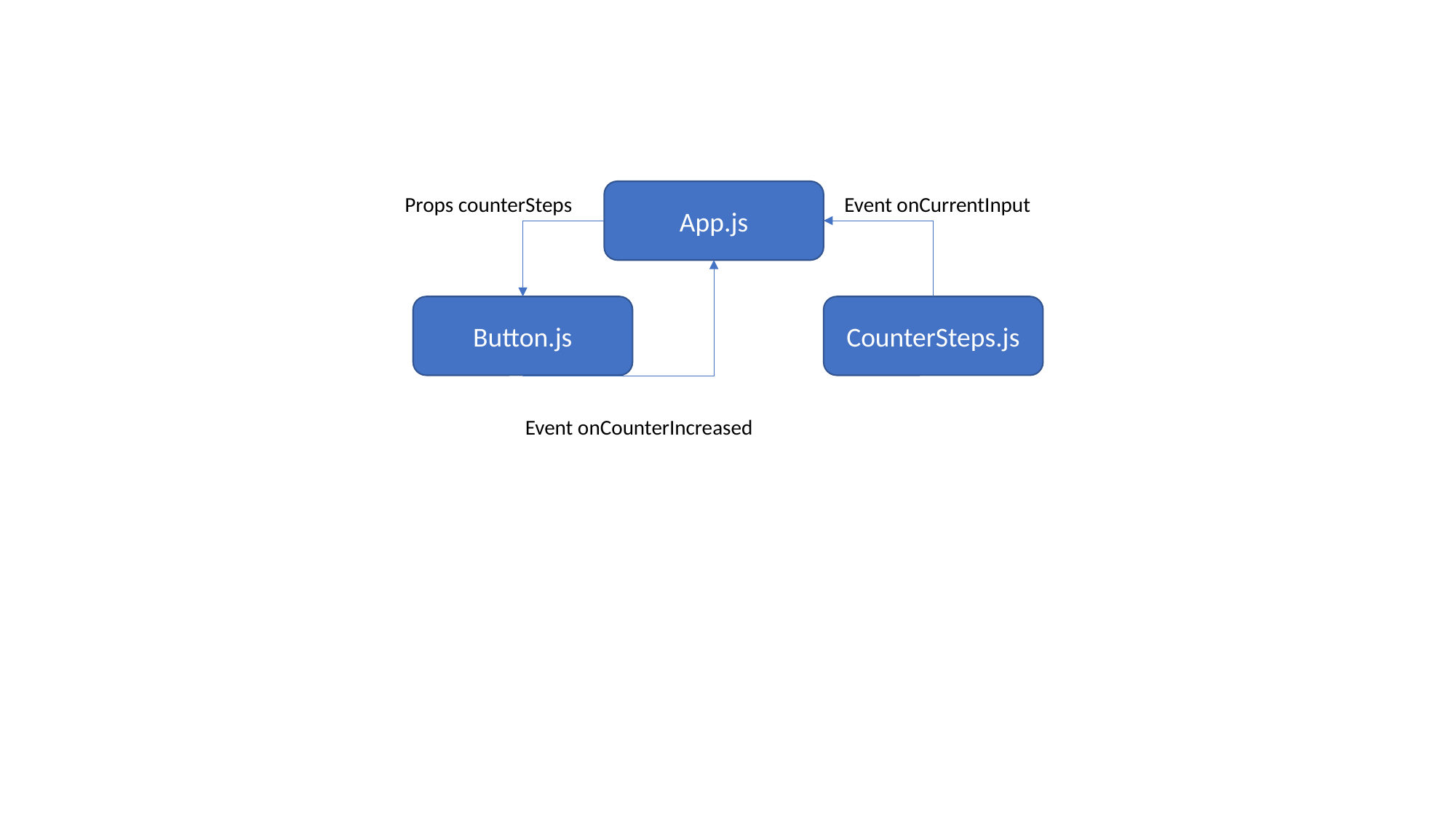

App.js
Props counterSteps
Event onCurrentInput
Button.js
CounterSteps.js
Event onCounterIncreased